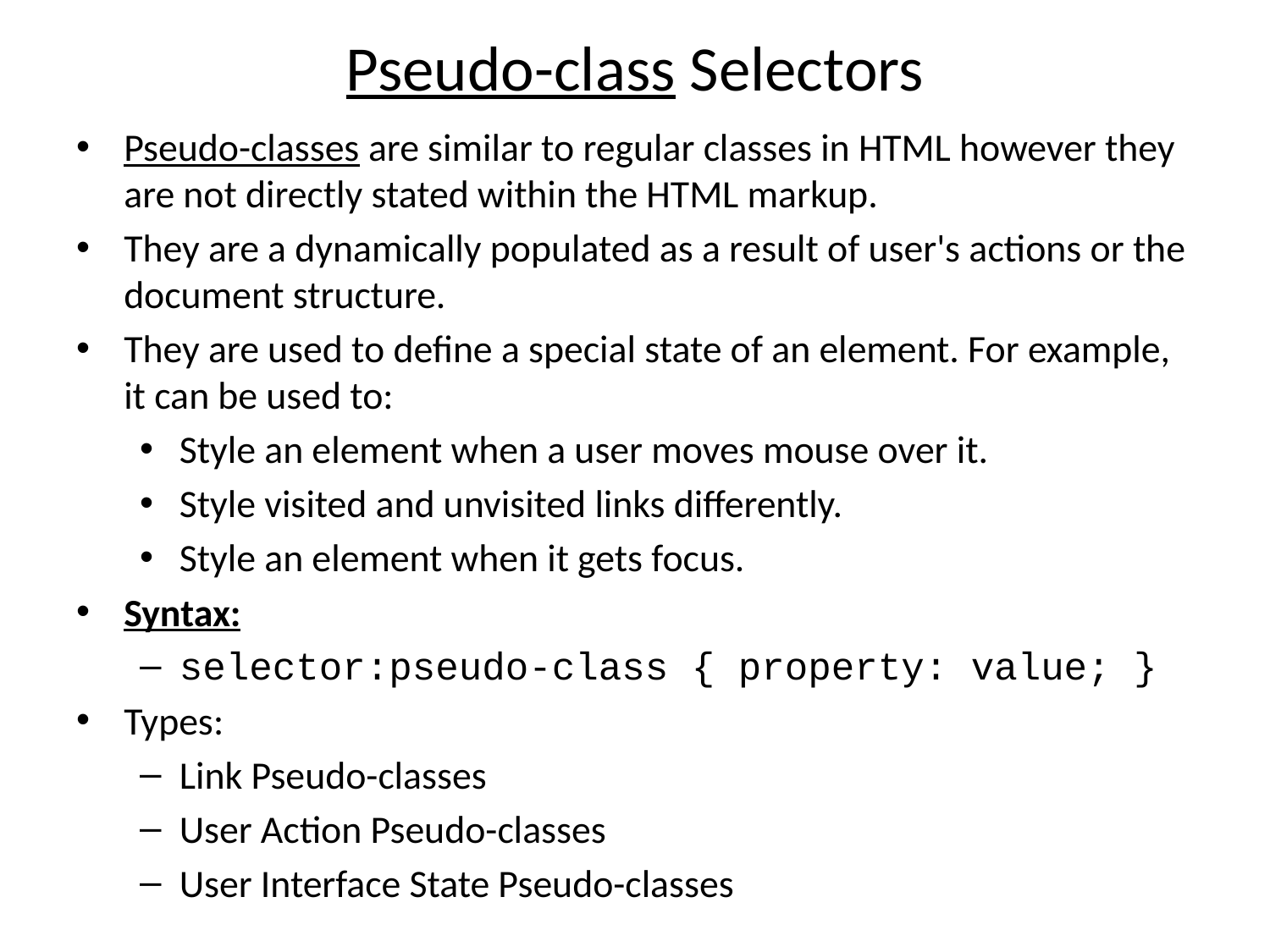

# Pseudo-class Selectors
Pseudo-classes are similar to regular classes in HTML however they are not directly stated within the HTML markup.
They are a dynamically populated as a result of user's actions or the document structure.
They are used to define a special state of an element. For example, it can be used to:
Style an element when a user moves mouse over it.
Style visited and unvisited links differently.
Style an element when it gets focus.
Syntax:
selector:pseudo-class { property: value; }
Types:
Link Pseudo-classes
User Action Pseudo-classes
User Interface State Pseudo-classes